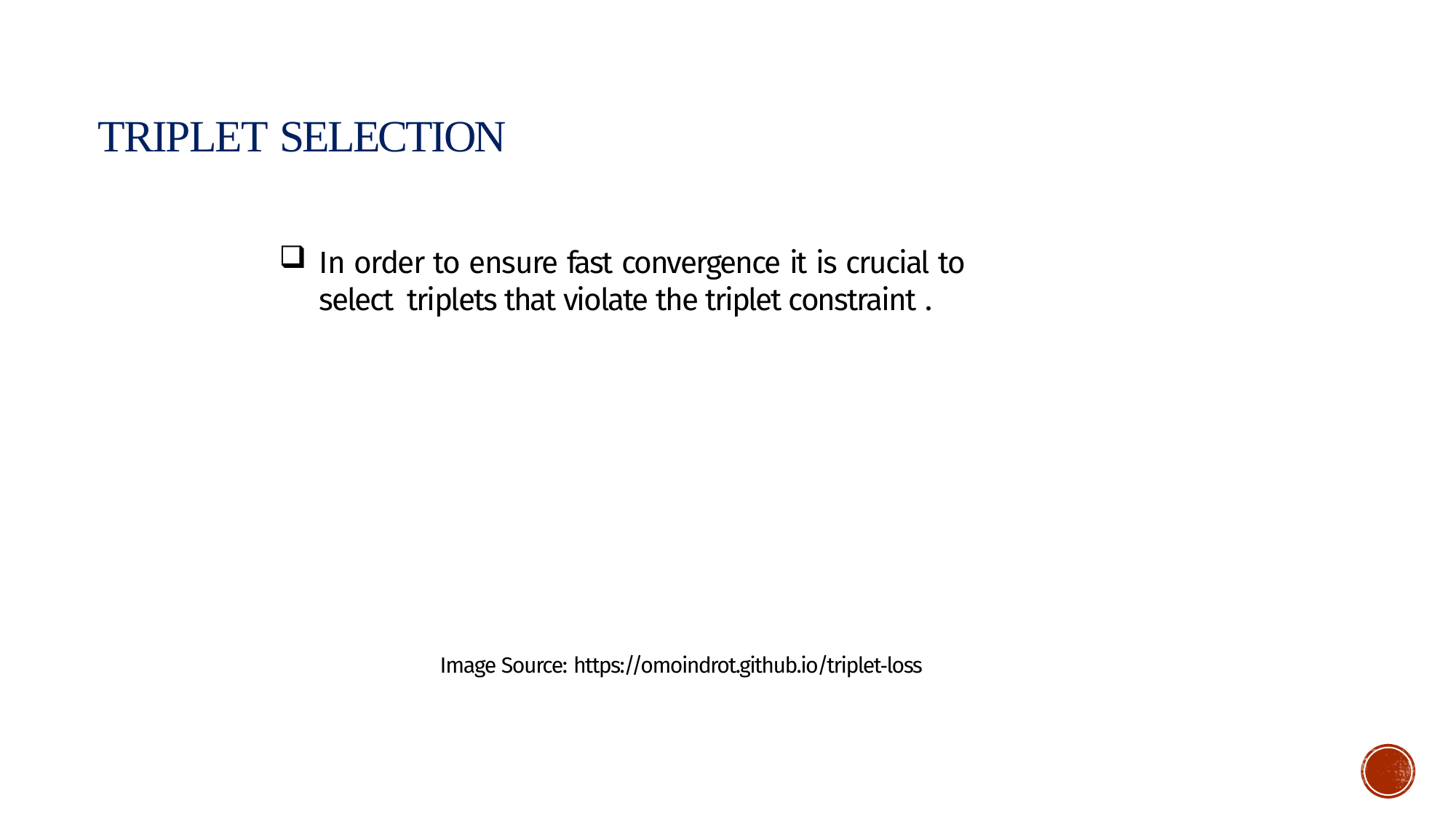

# Triplet Selection
In order to ensure fast convergence it is crucial to select  triplets that violate the triplet constraint .
Image Source: https://omoindrot.github.io/triplet‐loss